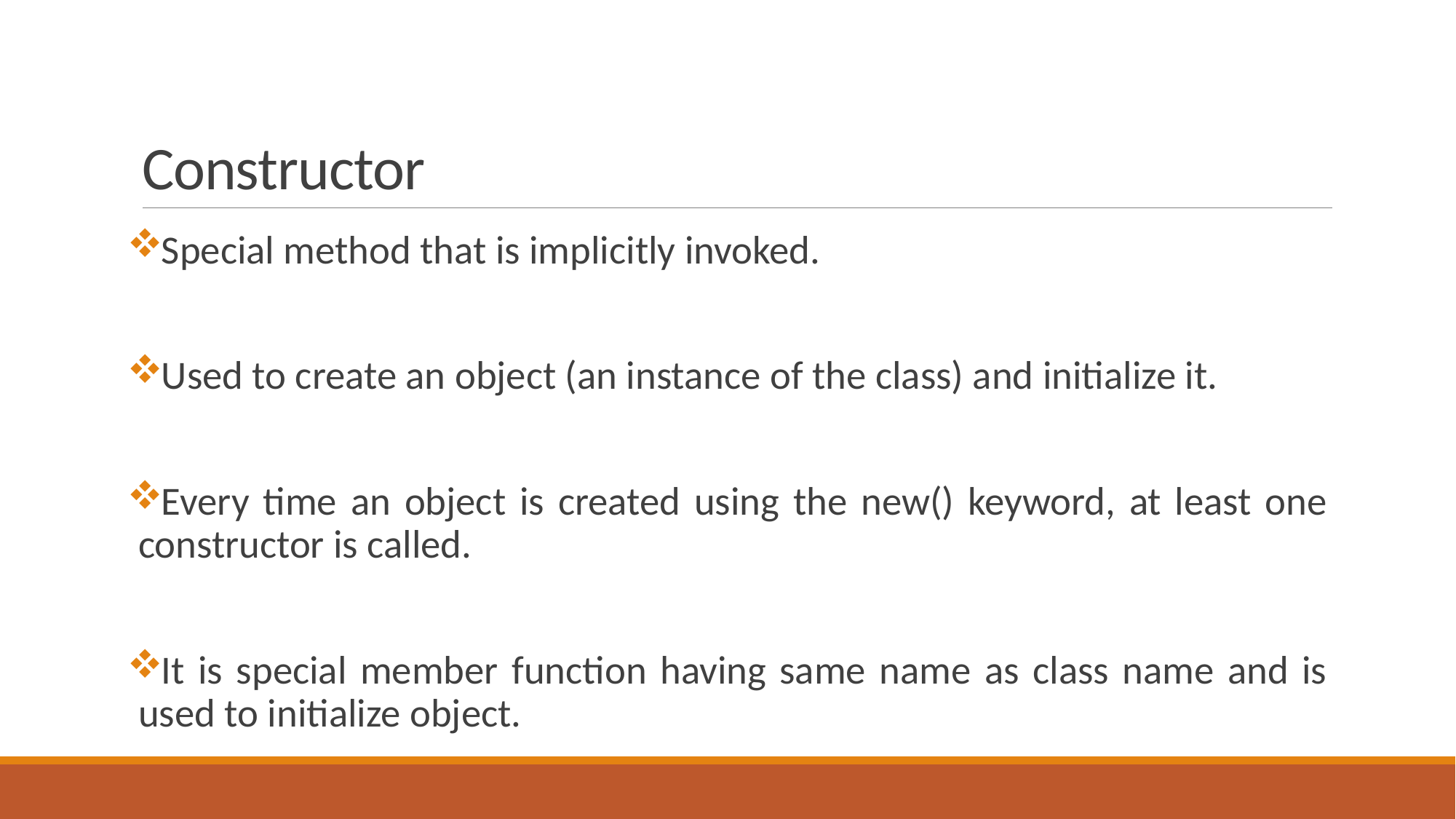

# Constructor
Special method that is implicitly invoked.

Used to create an object (an instance of the class) and initialize it.

Every time an object is created using the new() keyword, at least one constructor is called.

It is special member function having same name as class name and is used to initialize object.